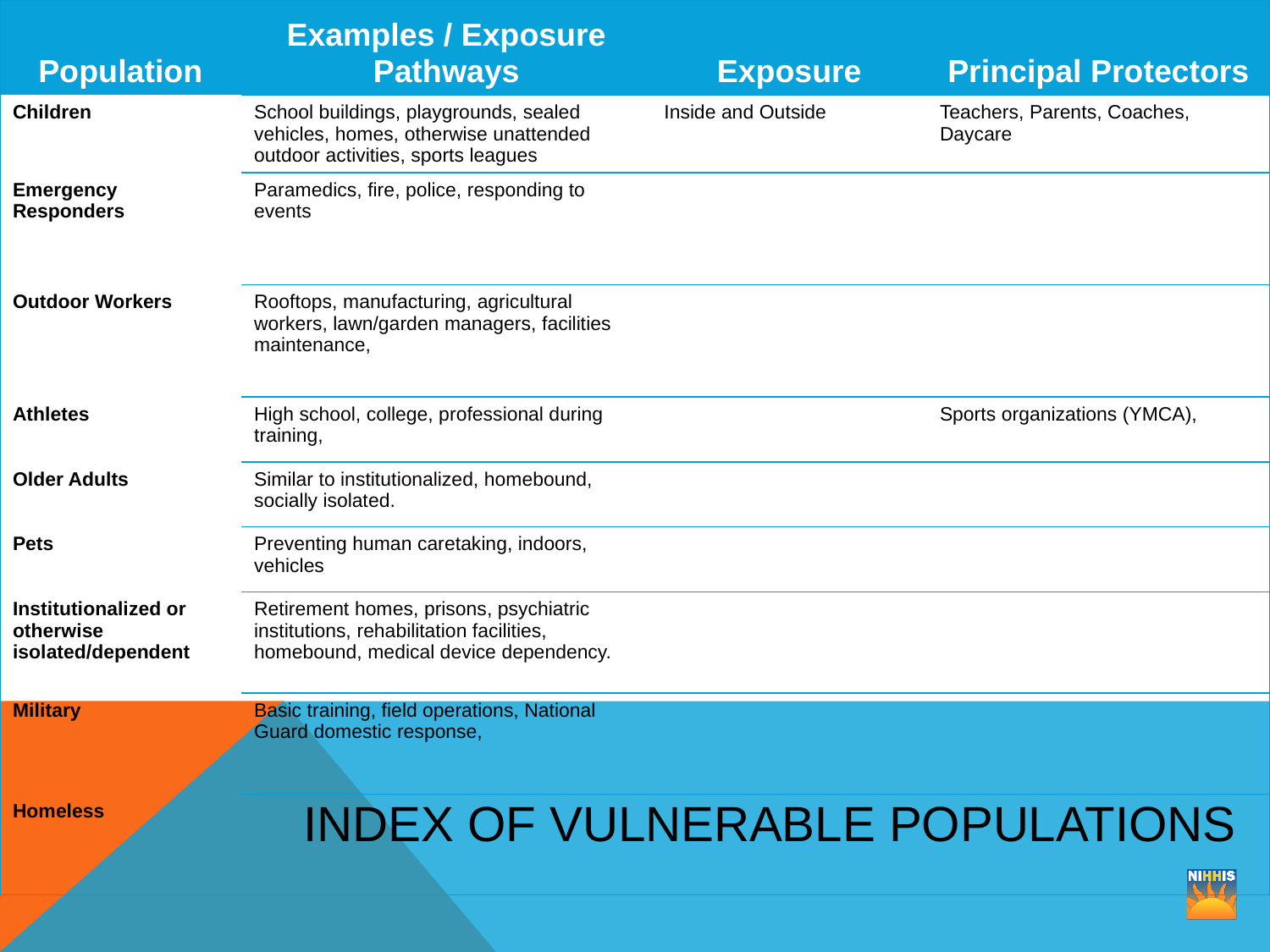

| Population | Examples / Exposure Pathways | Exposure | Principal Protectors |
| --- | --- | --- | --- |
| Children | School buildings, playgrounds, sealed vehicles, homes, otherwise unattended outdoor activities, sports leagues | Inside and Outside | Teachers, Parents, Coaches, Daycare |
| Emergency Responders | Paramedics, fire, police, responding to events |  |  |
| Outdoor Workers | Rooftops, manufacturing, agricultural workers, lawn/garden managers, facilities maintenance, |  |  |
| Athletes | High school, college, professional during training, |  | Sports organizations (YMCA), |
| Older Adults | Similar to institutionalized, homebound, socially isolated. |  |  |
| Pets | Preventing human caretaking, indoors, vehicles |  |  |
| Institutionalized or otherwise isolated/dependent | Retirement homes, prisons, psychiatric institutions, rehabilitation facilities, homebound, medical device dependency. |  |  |
| Military | Basic training, field operations, National Guard domestic response, |  |  |
| Homeless |  |  |  |
Index of Vulnerable Populations